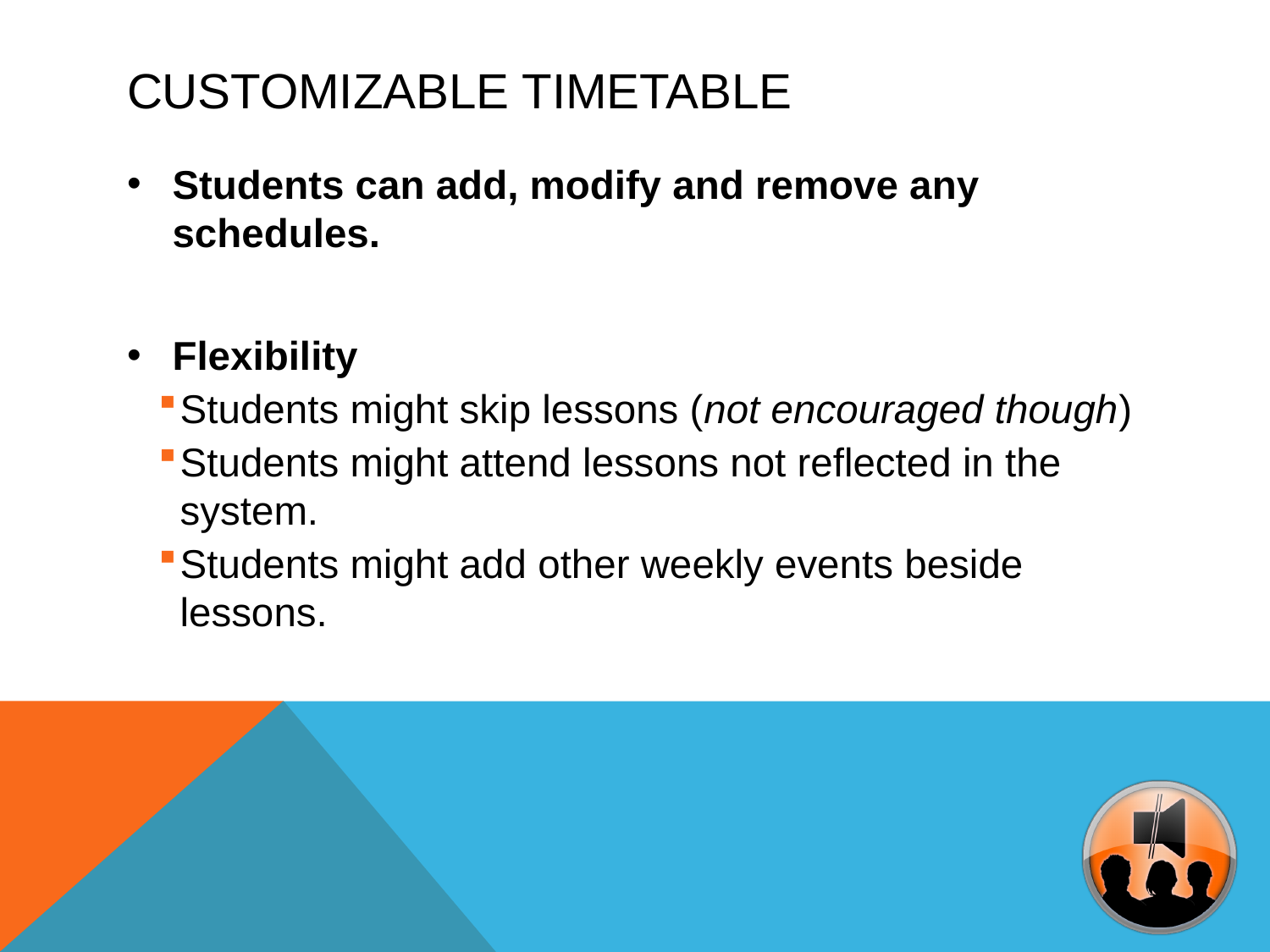

# Customizable Timetable
Students can add, modify and remove any schedules.

Flexibility
Students might skip lessons (not encouraged though)
Students might attend lessons not reflected in the system.
Students might add other weekly events beside lessons.